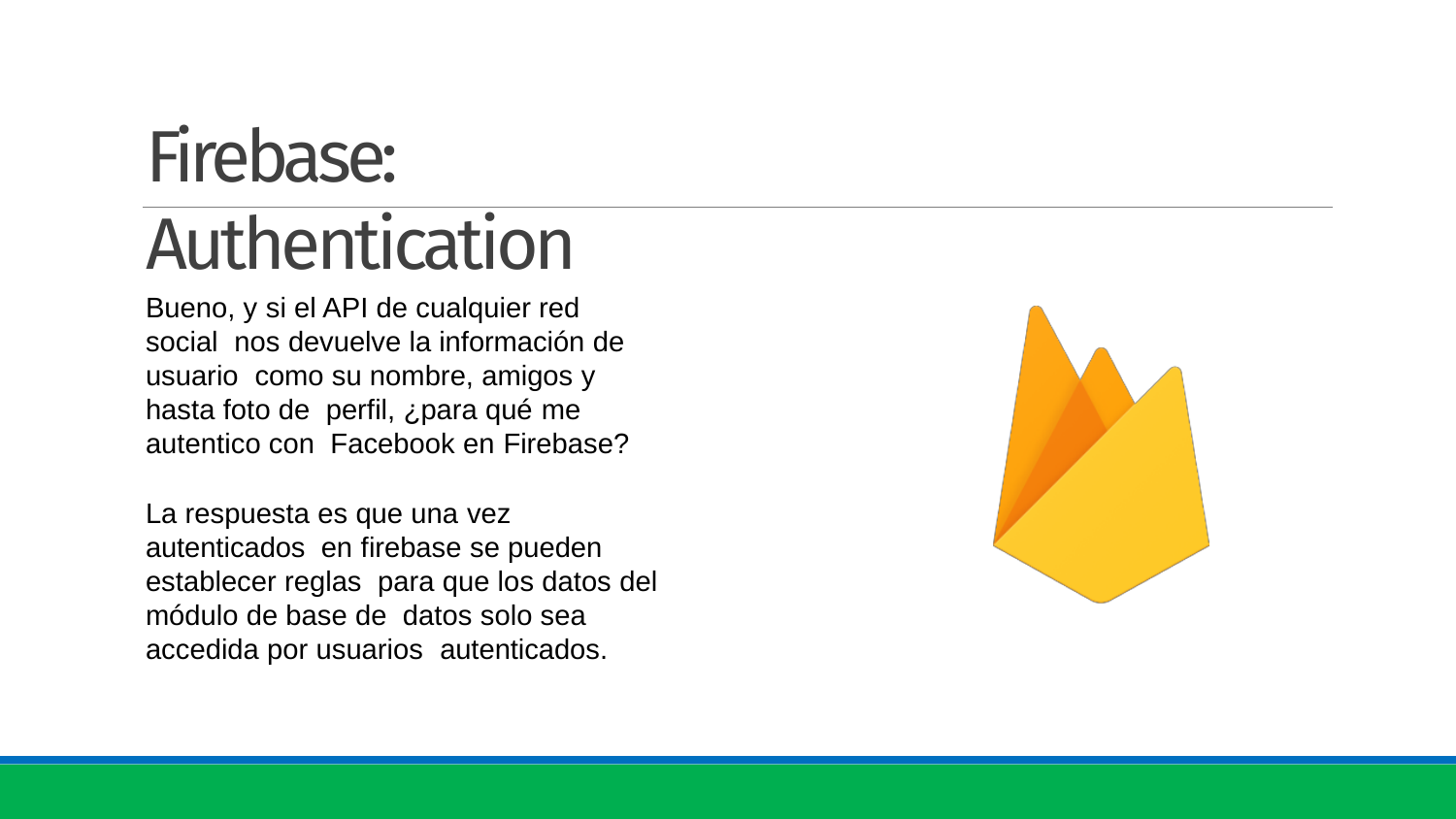

# Firebase: Authentication
Bueno, y si el API de cualquier red social  nos devuelve la información de usuario  como su nombre, amigos y hasta foto de  perfil, ¿para qué me autentico con  Facebook en Firebase?

La respuesta es que una vez autenticados  en firebase se pueden establecer reglas  para que los datos del módulo de base de  datos solo sea accedida por usuarios  autenticados.